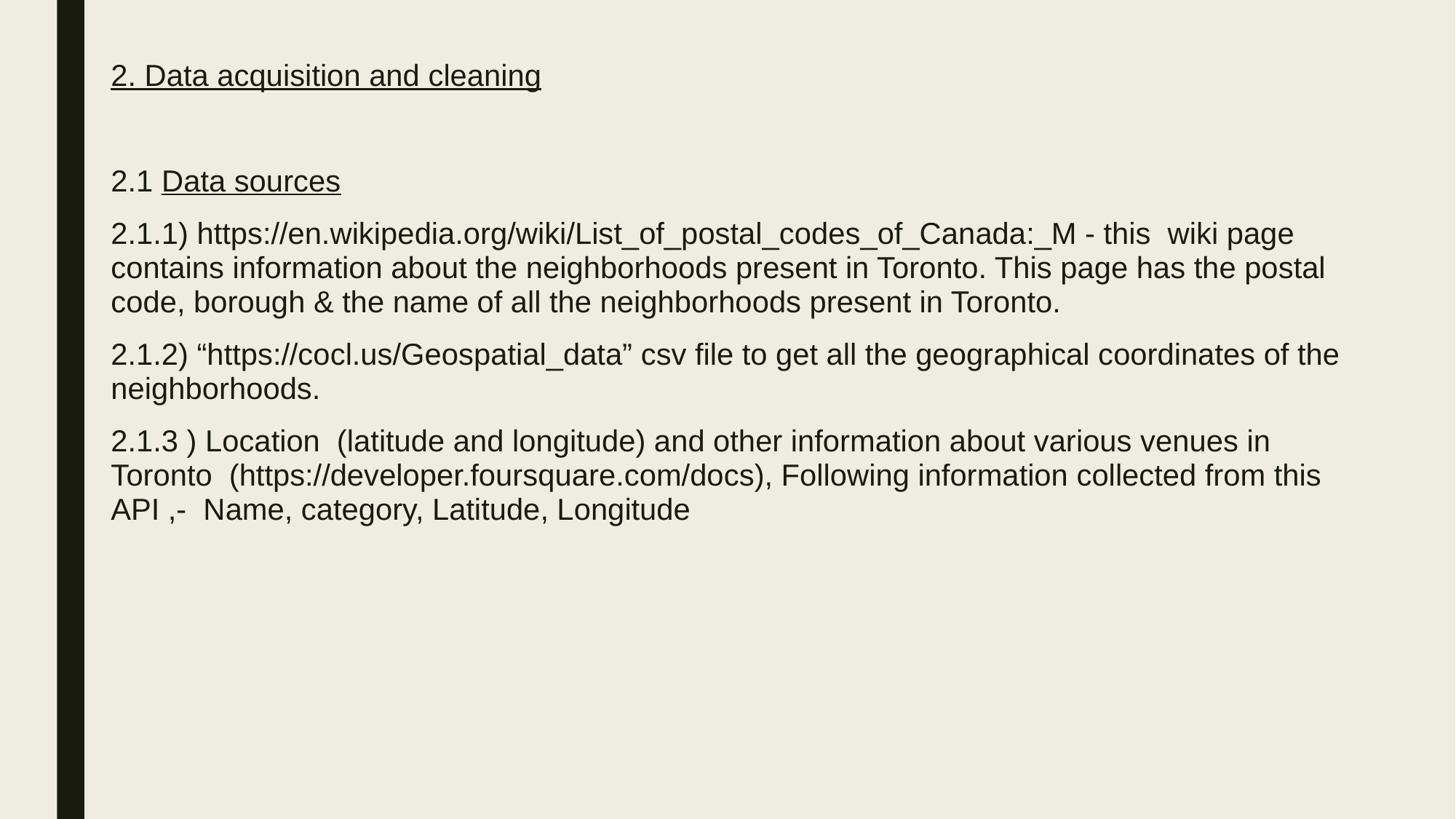

2. Data acquisition and cleaning

2.1 Data sources
2.1.1) https://en.wikipedia.org/wiki/List_of_postal_codes_of_Canada:_M - this  wiki page contains information about the neighborhoods present in Toronto. This page has the postal code, borough & the name of all the neighborhoods present in Toronto.
2.1.2) “https://cocl.us/Geospatial_data” csv file to get all the geographical coordinates of the neighborhoods.
2.1.3 ) Location  (latitude and longitude) and other information about various venues in Toronto  (https://developer.foursquare.com/docs), Following information collected from this API ,-  Name, category, Latitude, Longitude